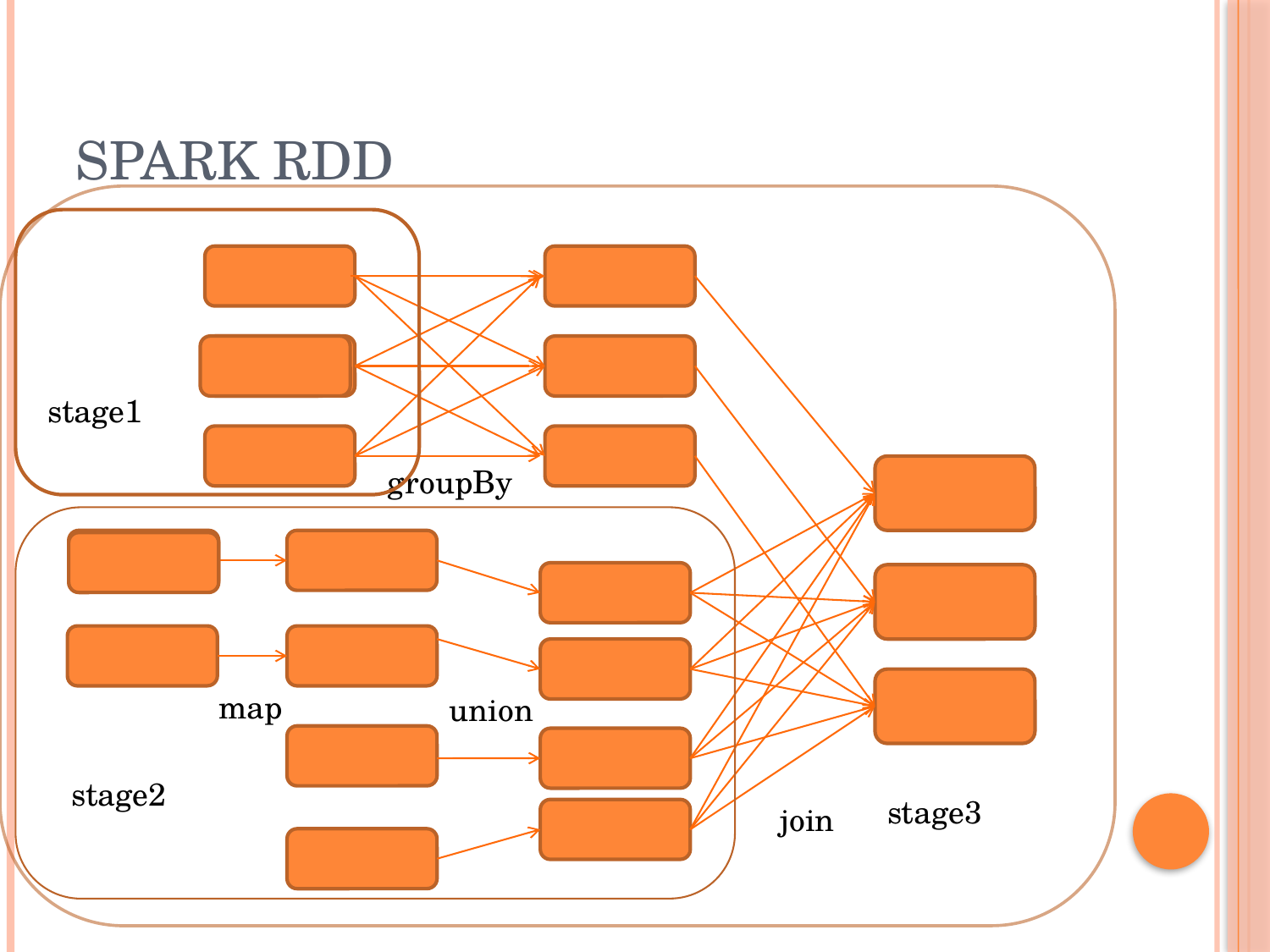

# Spark rdd

stage1

groupBy

map
union

stage2
stage3
join